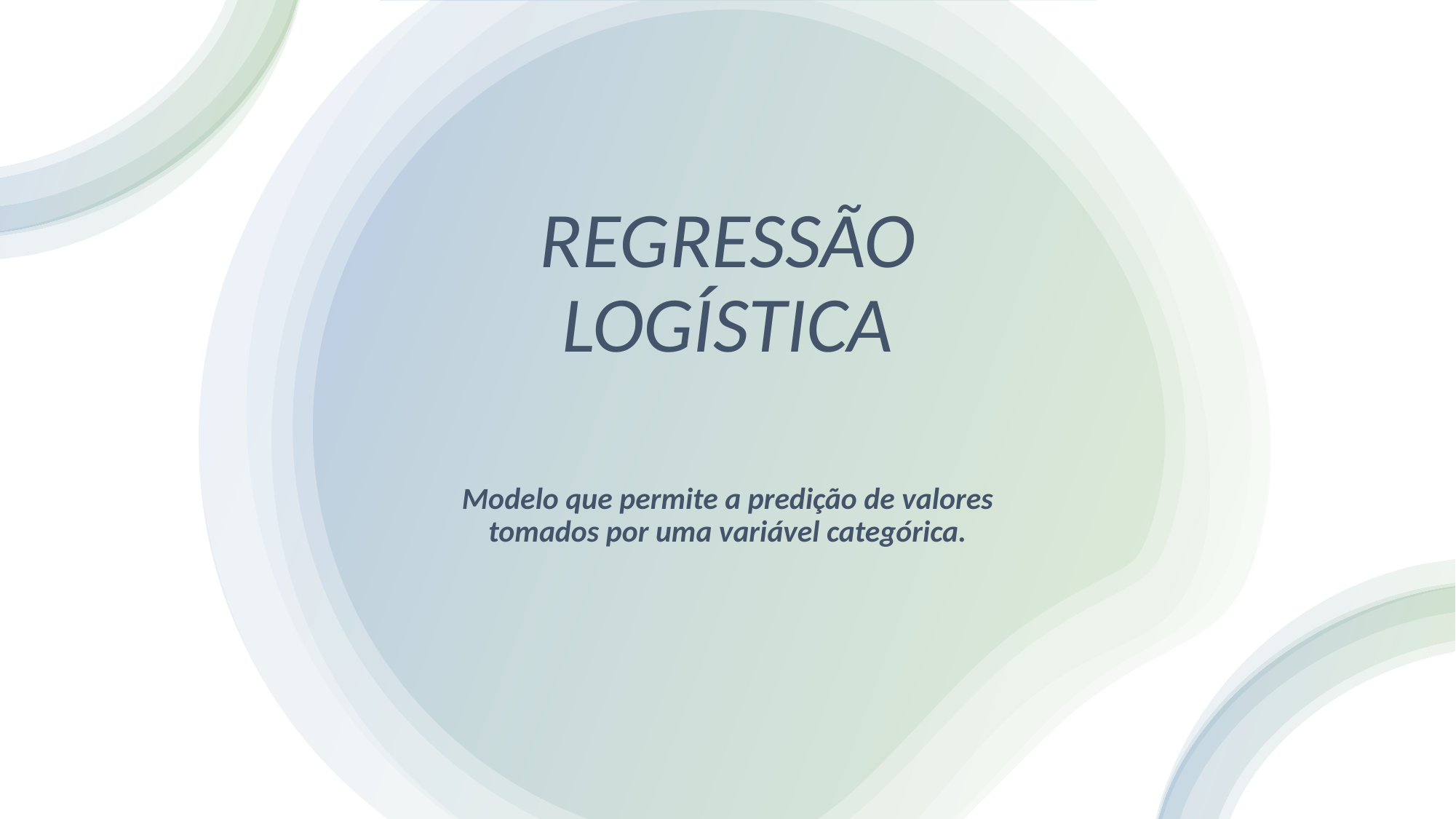

# REGRESSÃO LOGÍSTICA
Modelo que permite a predição de valores tomados por uma variável categórica.